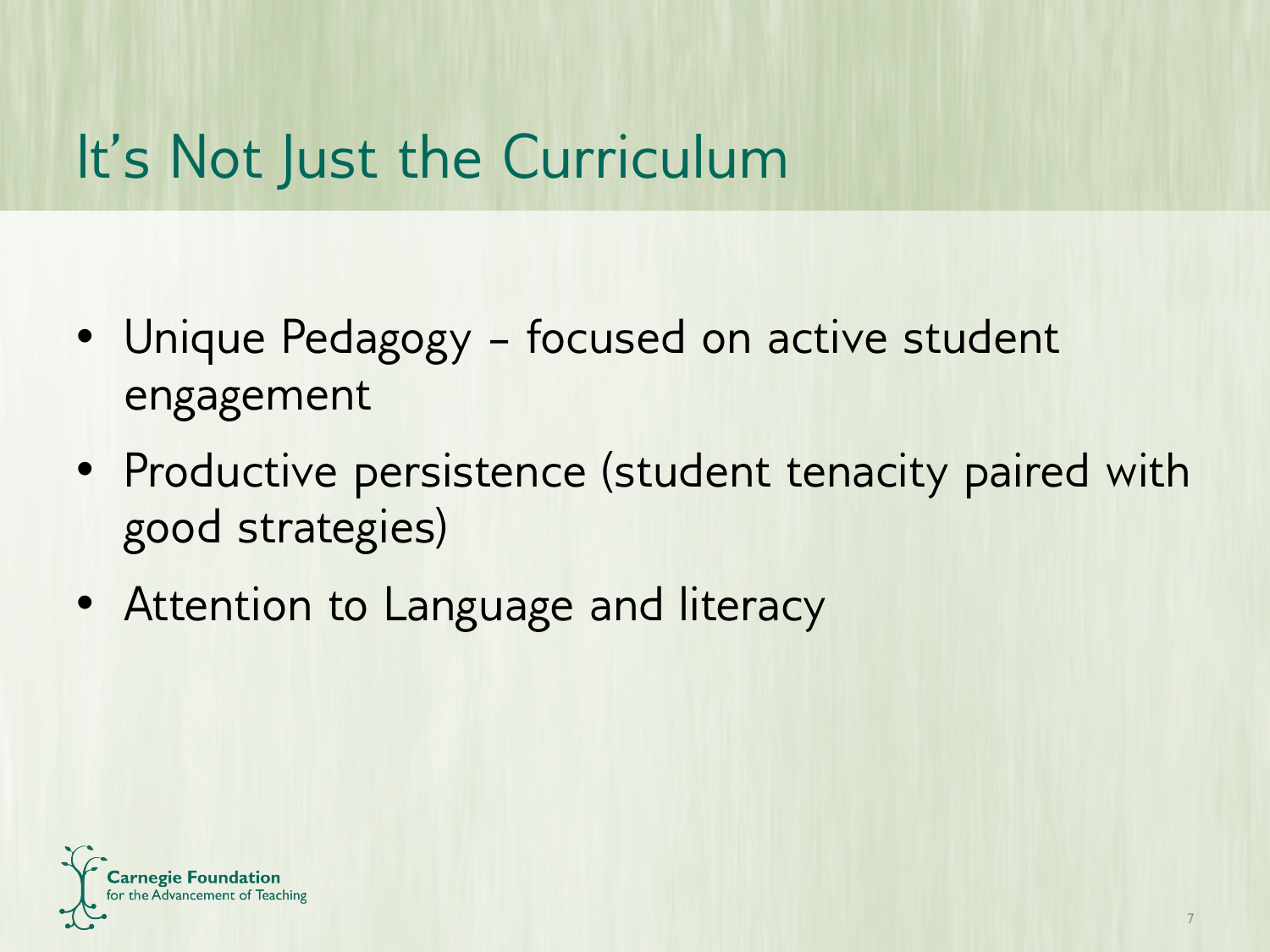

# It’s Not Just the Curriculum

Unique Pedagogy – focused on active student engagement
Productive persistence (student tenacity paired with good strategies)
Attention to Language and literacy
7